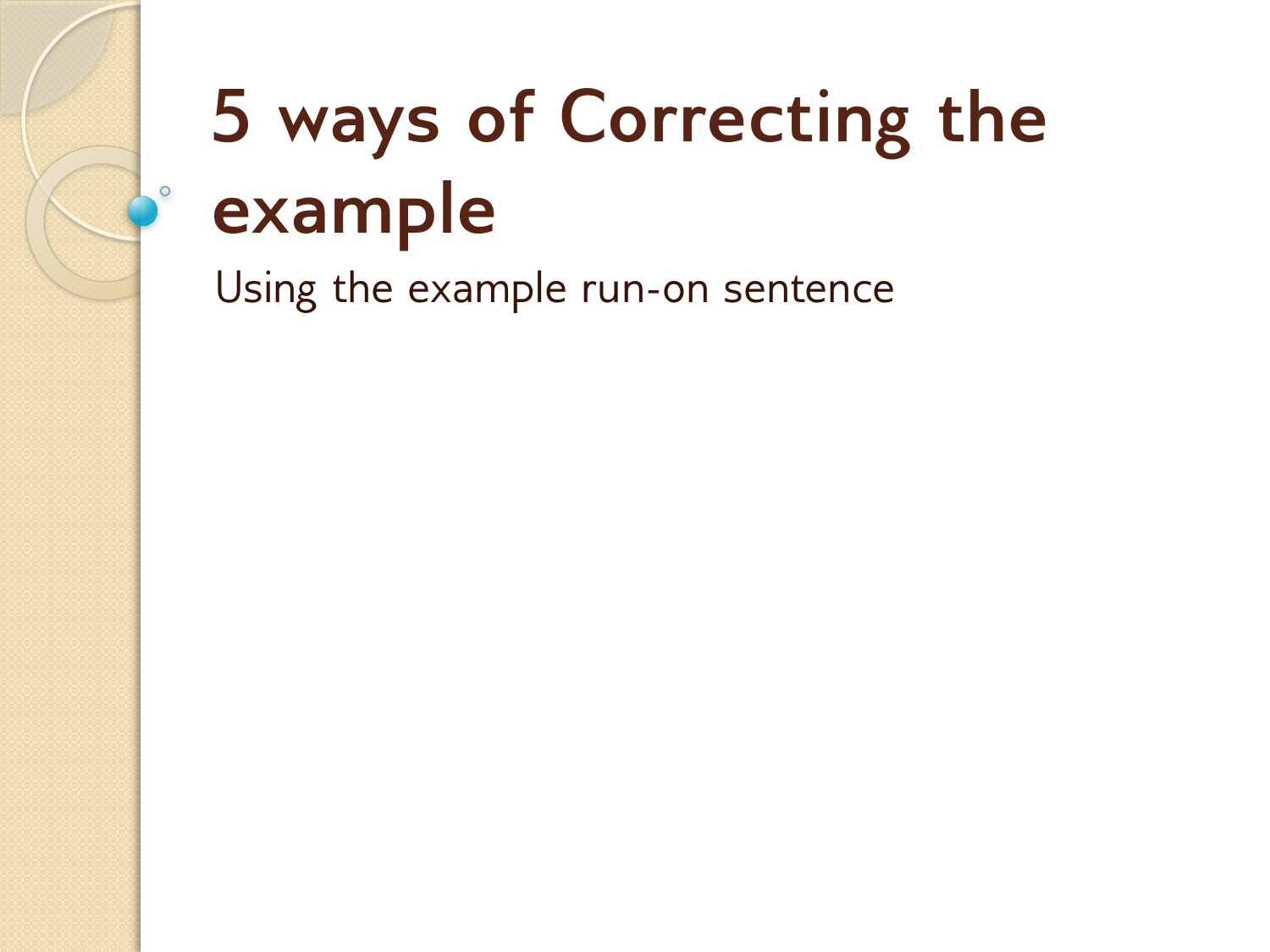

# 5 ways of Correcting the example
Using the example run-on sentence